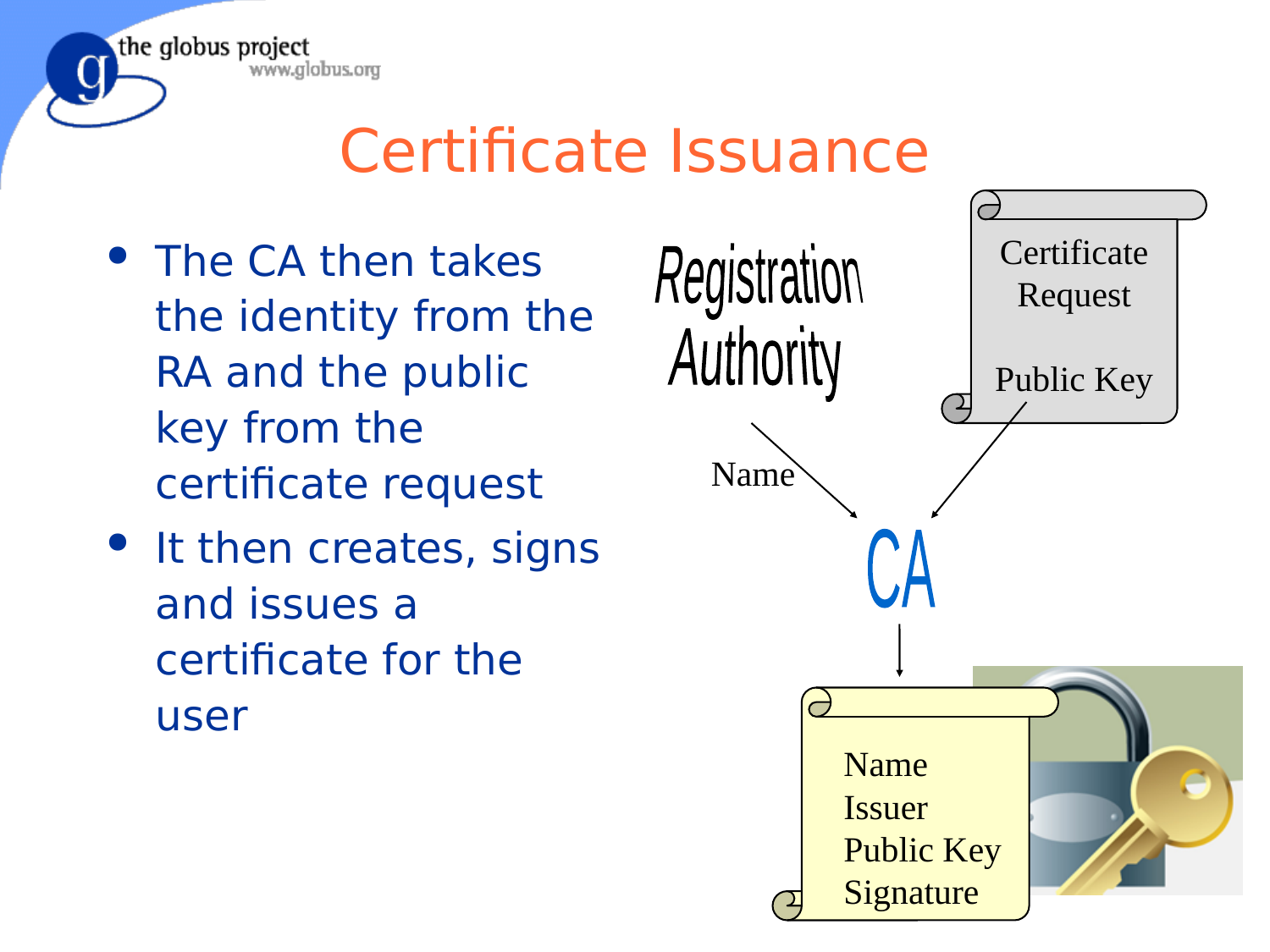

# Certificate Issuance
Certificate
Request

Public Key
The CA then takes the identity from the RA and the public key from the certificate request
It then creates, signs and issues a certificate for the user
Registration
Authority

Name
CA

Name
Issuer
Public Key
Signature